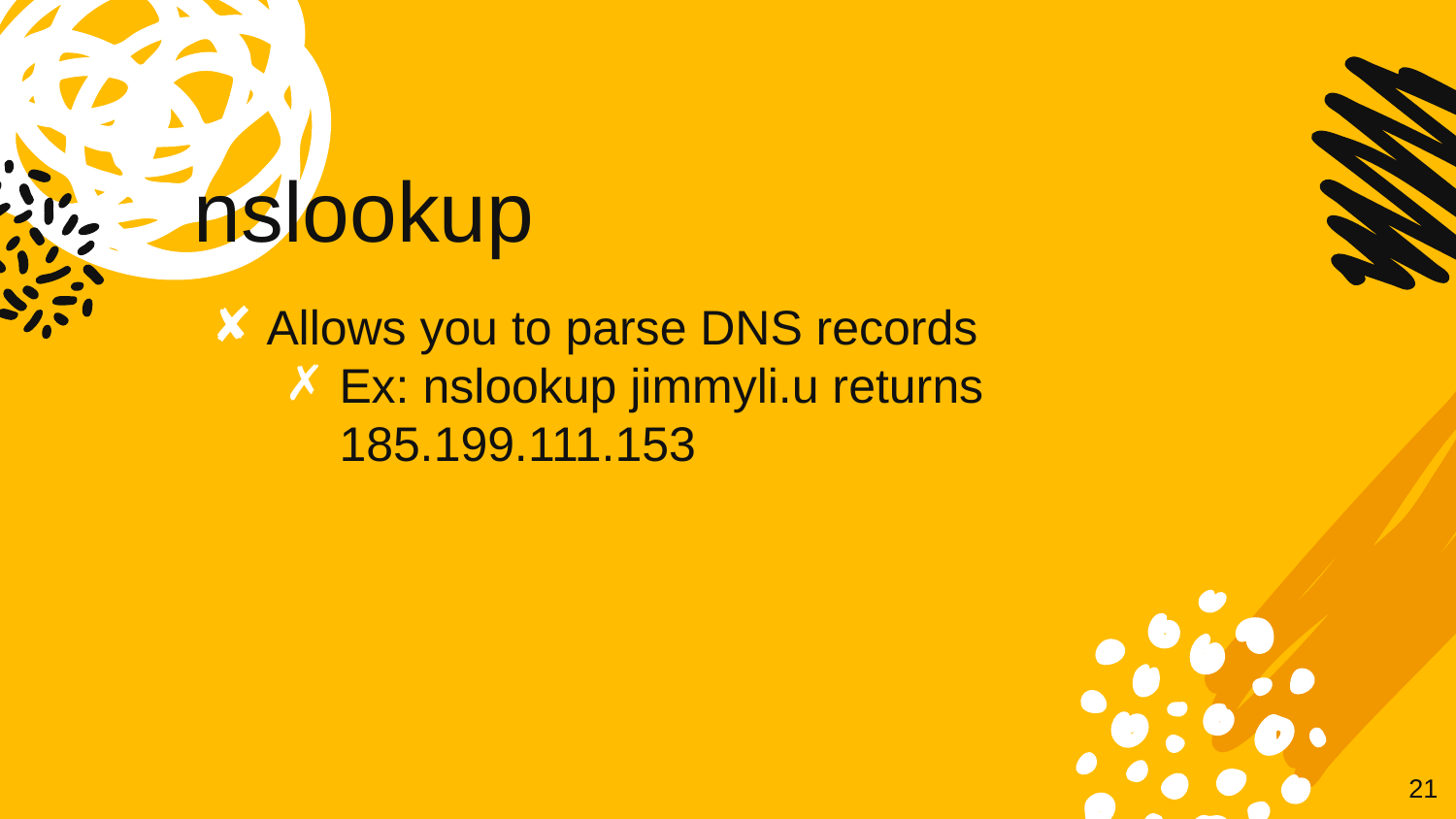

# nslookup
Allows you to parse DNS records
Ex: nslookup jimmyli.u returns 185.199.111.153
21